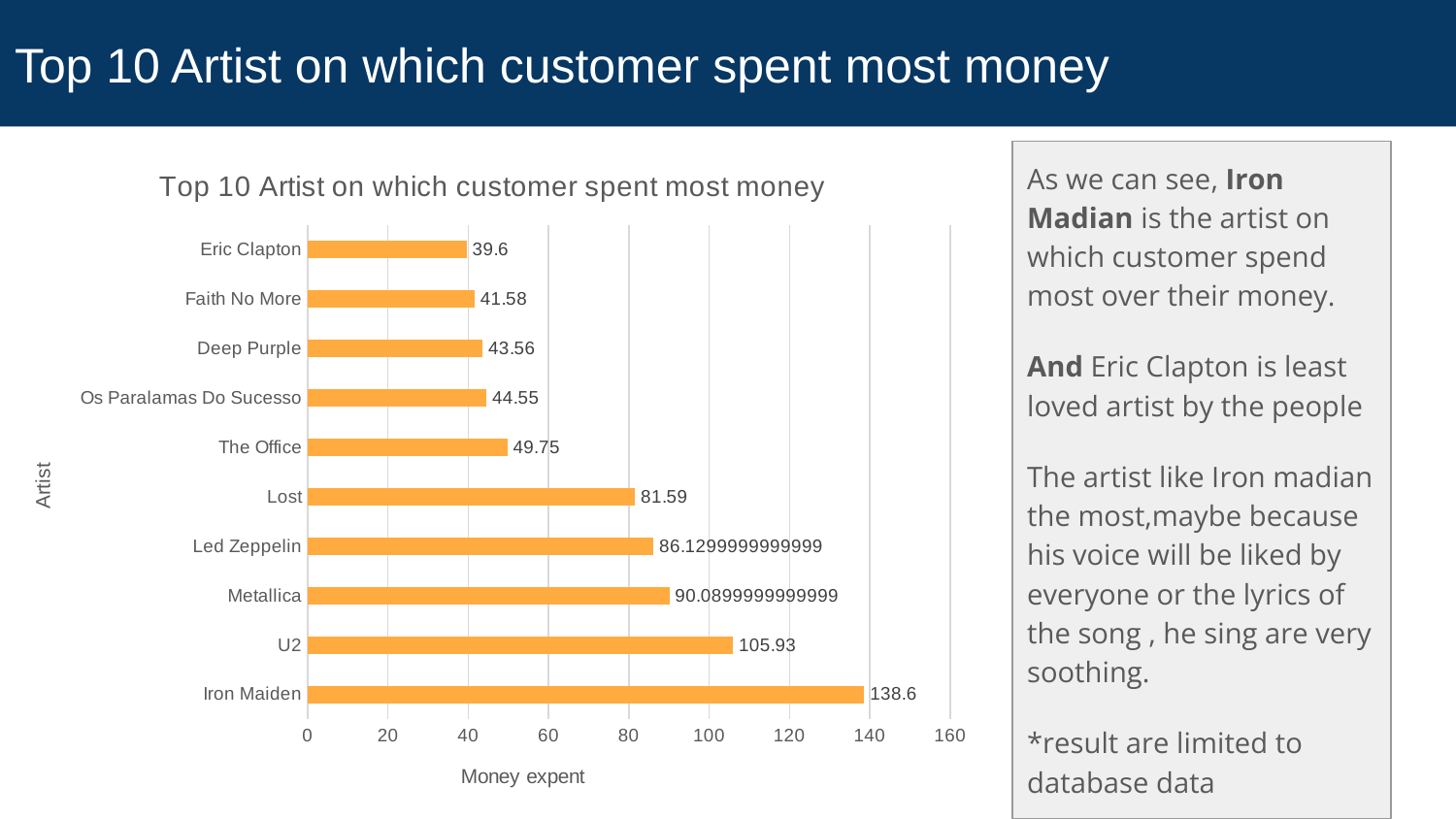

# Top 10 Artist on which customer spent most money

### Chart: Top 10 Artist on which customer spent most money

| Category | sum1 |
|---|---|
| Iron Maiden | 138.6 |
| U2 | 105.93 |
| Metallica | 90.0899999999999 |
| Led Zeppelin | 86.1299999999999 |
| Lost | 81.59 |
| The Office | 49.75 |
| Os Paralamas Do Sucesso | 44.55 |
| Deep Purple | 43.56 |
| Faith No More | 41.58 |
| Eric Clapton | 39.6 |
As we can see, Iron Madian is the artist on which customer spend most over their money.
And Eric Clapton is least loved artist by the people
The artist like Iron madian the most,maybe because his voice will be liked by everyone or the lyrics of the song , he sing are very soothing.
*result are limited to database data